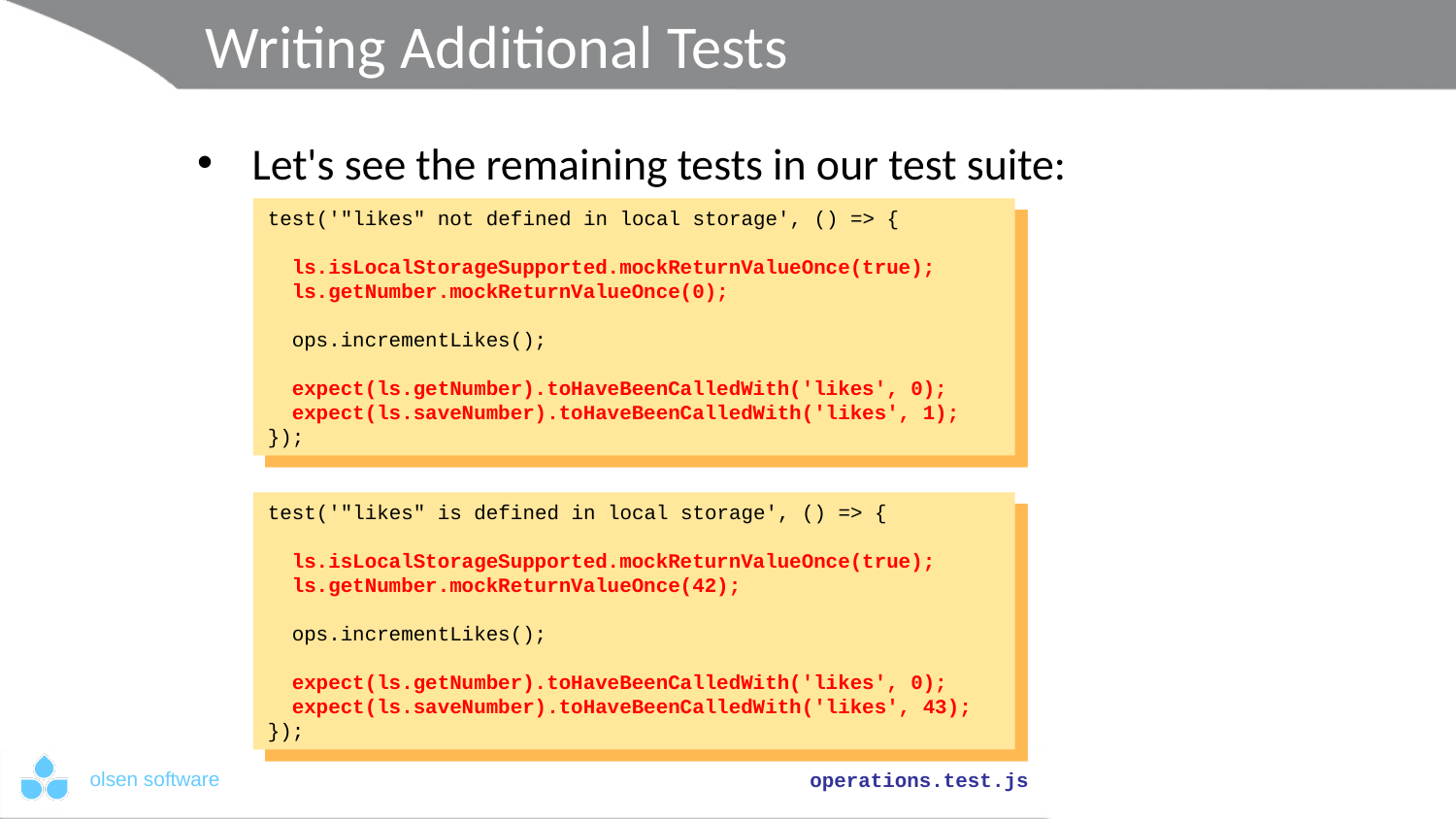

# Writing Additional Tests
Let's see the remaining tests in our test suite:
test('"likes" not defined in local storage', () => {

  ls.isLocalStorageSupported.mockReturnValueOnce(true);
  ls.getNumber.mockReturnValueOnce(0);

  ops.incrementLikes();

  expect(ls.getNumber).toHaveBeenCalledWith('likes', 0);
  expect(ls.saveNumber).toHaveBeenCalledWith('likes', 1);
});
test('"likes" is defined in local storage', () => {

  ls.isLocalStorageSupported.mockReturnValueOnce(true);
  ls.getNumber.mockReturnValueOnce(42);

  ops.incrementLikes();

  expect(ls.getNumber).toHaveBeenCalledWith('likes', 0);
  expect(ls.saveNumber).toHaveBeenCalledWith('likes', 43);
});
operations.test.js